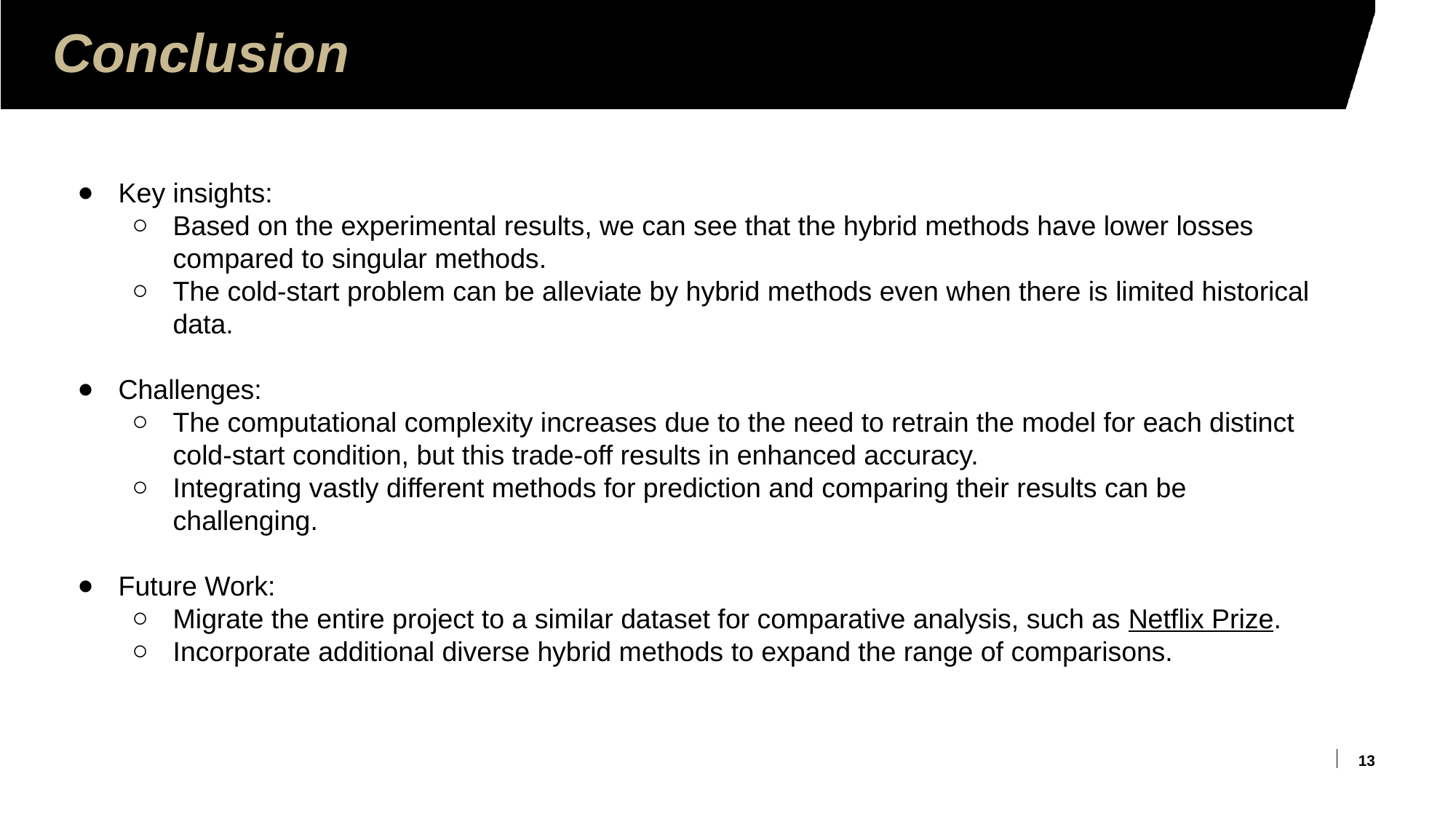

# Conclusion
Key insights:
Based on the experimental results, we can see that the hybrid methods have lower losses compared to singular methods.
The cold-start problem can be alleviate by hybrid methods even when there is limited historical data.

Challenges:
The computational complexity increases due to the need to retrain the model for each distinct cold-start condition, but this trade-off results in enhanced accuracy.
Integrating vastly different methods for prediction and comparing their results can be challenging.

Future Work:
Migrate the entire project to a similar dataset for comparative analysis, such as Netflix Prize.
Incorporate additional diverse hybrid methods to expand the range of comparisons.

13